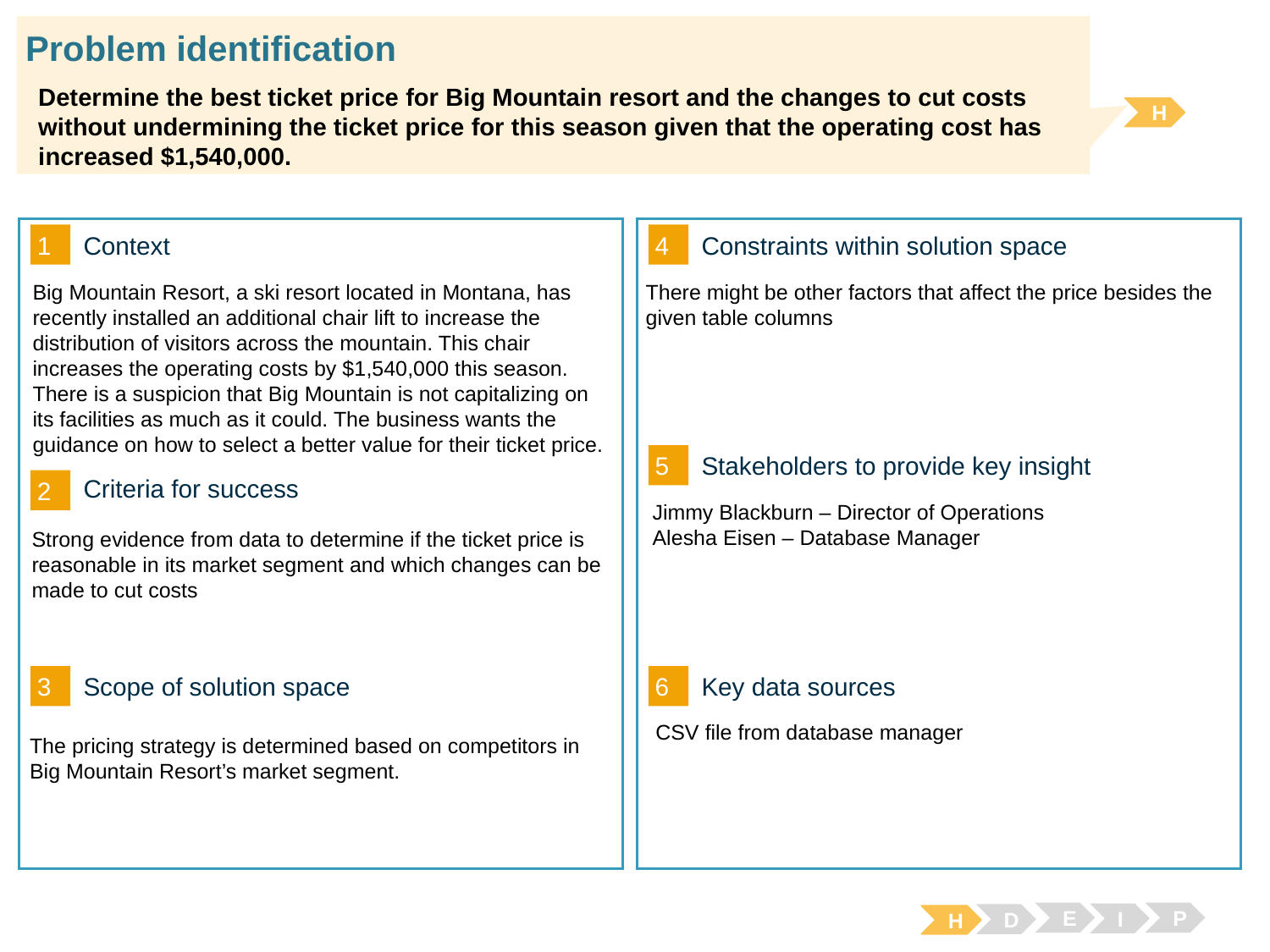

# Problem identification
Determine the best ticket price for Big Mountain resort and the changes to cut costs without undermining the ticket price for this season given that the operating cost has increased $1,540,000.
H

1
4
Context
Constraints within solution space
There might be other factors that affect the price besides the given table columns
Big Mountain Resort, a ski resort located in Montana, has recently installed an additional chair lift to increase the distribution of visitors across the mountain. This chair increases the operating costs by $1,540,000 this season. There is a suspicion that Big Mountain is not capitalizing on its facilities as much as it could. The business wants the guidance on how to select a better value for their ticket price.
5
Stakeholders to provide key insight
2
Criteria for success
Jimmy Blackburn – Director of Operations
Alesha Eisen – Database Manager
Strong evidence from data to determine if the ticket price is reasonable in its market segment and which changes can be made to cut costs
3
6
Key data sources
Scope of solution space
CSV file from database manager
The pricing strategy is determined based on competitors in Big Mountain Resort’s market segment.
E
P
I
D
H